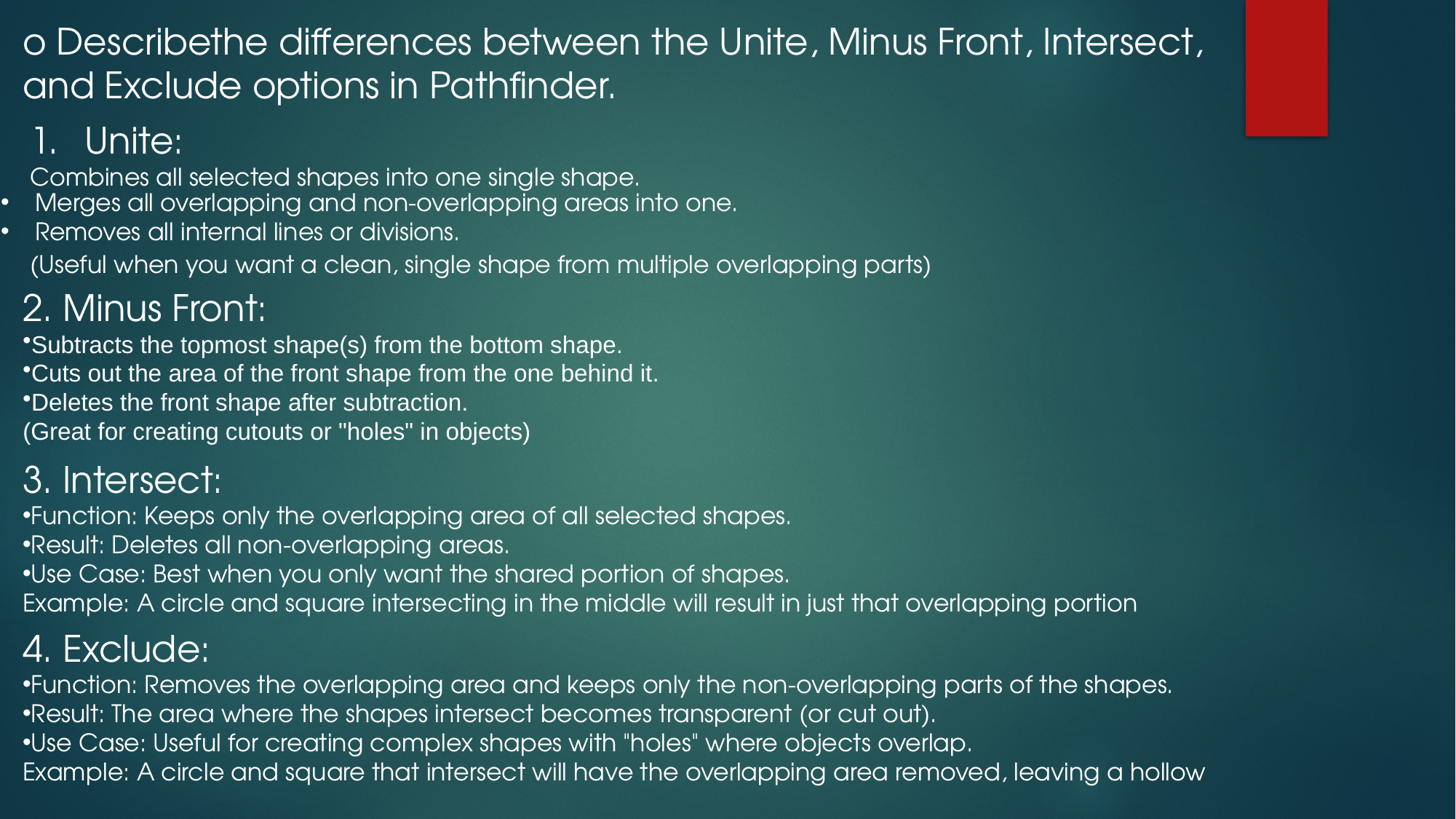

o Describethe differences between the Unite, Minus Front, Intersect, and Exclude options in Pathfinder.
Unite:
Combines all selected shapes into one single shape.

(Useful when you want a clean, single shape from multiple overlapping parts)
Merges all overlapping and non-overlapping areas into one.
Removes all internal lines or divisions.
2. Minus Front:
Subtracts the topmost shape(s) from the bottom shape.
Cuts out the area of the front shape from the one behind it.
Deletes the front shape after subtraction.
(Great for creating cutouts or "holes" in objects)
3. Intersect:
Function: Keeps only the overlapping area of all selected shapes.
Result: Deletes all non-overlapping areas.
Use Case: Best when you only want the shared portion of shapes.
Example: A circle and square intersecting in the middle will result in just that overlapping portion
4. Exclude:
Function: Removes the overlapping area and keeps only the non-overlapping parts of the shapes.
Result: The area where the shapes intersect becomes transparent (or cut out).
Use Case: Useful for creating complex shapes with "holes" where objects overlap.
Example: A circle and square that intersect will have the overlapping area removed, leaving a hollow